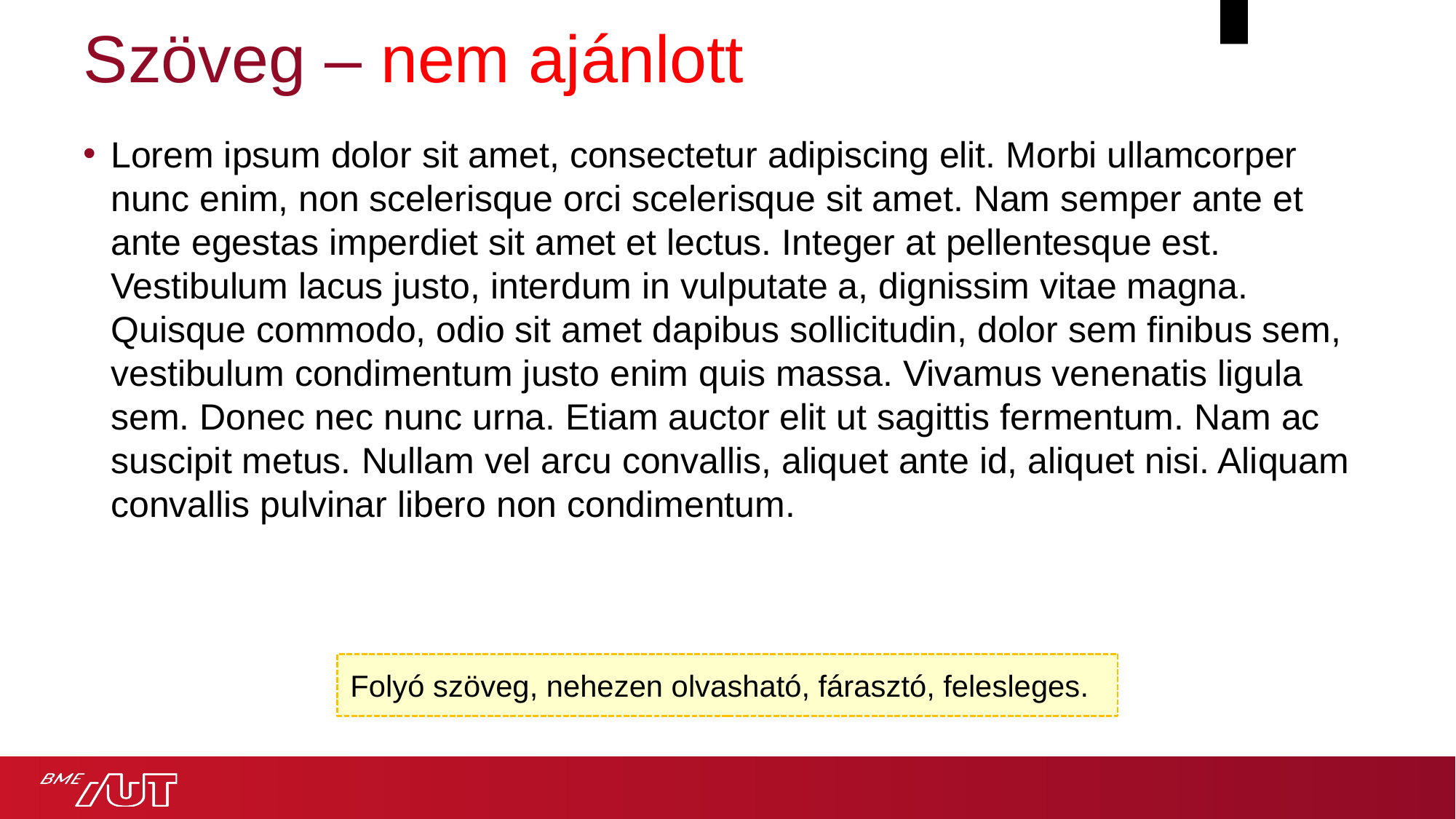

# Szöveg – nem ajánlott
Lorem ipsum dolor sit amet, consectetur adipiscing elit. Morbi ullamcorper nunc enim, non scelerisque orci scelerisque sit amet. Nam semper ante et ante egestas imperdiet sit amet et lectus. Integer at pellentesque est. Vestibulum lacus justo, interdum in vulputate a, dignissim vitae magna. Quisque commodo, odio sit amet dapibus sollicitudin, dolor sem finibus sem, vestibulum condimentum justo enim quis massa. Vivamus venenatis ligula sem. Donec nec nunc urna. Etiam auctor elit ut sagittis fermentum. Nam ac suscipit metus. Nullam vel arcu convallis, aliquet ante id, aliquet nisi. Aliquam convallis pulvinar libero non condimentum.
Folyó szöveg, nehezen olvasható, fárasztó, felesleges.